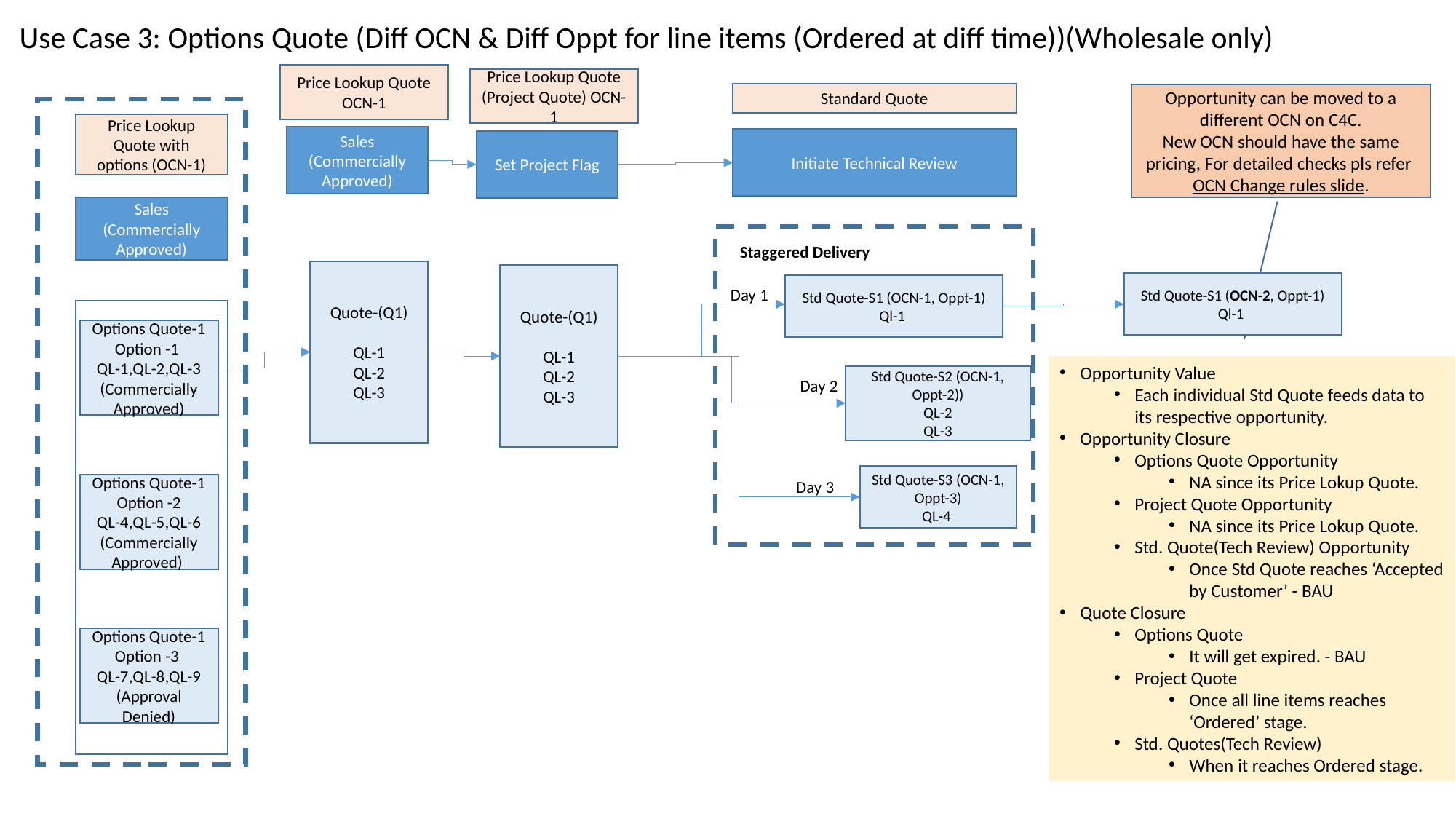

# Use Case 3: Options Quote (Diff OCN & Diff Oppt for line items (Ordered at diff time))(Wholesale only)
Price Lookup Quote OCN-1
Price Lookup Quote (Project Quote) OCN-1
Standard Quote
Opportunity can be moved to a different OCN on C4C.
New OCN should have the same pricing, For detailed checks pls refer OCN Change rules slide.

Price Lookup Quote with options (OCN-1)
Sales
(Commercially Approved)
Initiate Technical Review
Set Project Flag
Sales
(Commercially Approved)

Staggered Delivery
Quote-(Q1)

QL-1
QL-2
QL-3
Quote-(Q1)

QL-1
QL-2
QL-3
Std Quote-S1 (OCN-2, Oppt-1)
Ql-1
Std Quote-S1 (OCN-1, Oppt-1)
Ql-1
Day 1

Options Quote-1
Option -1
QL-1,QL-2,QL-3
(Commercially Approved)
Opportunity Value
Each individual Std Quote feeds data to its respective opportunity.
Opportunity Closure
Options Quote Opportunity
NA since its Price Lokup Quote.
Project Quote Opportunity
NA since its Price Lokup Quote.
Std. Quote(Tech Review) Opportunity
Once Std Quote reaches ‘Accepted by Customer’ - BAU
Quote Closure
Options Quote
It will get expired. - BAU
Project Quote
Once all line items reaches ‘Ordered’ stage.
Std. Quotes(Tech Review)
When it reaches Ordered stage.
Std Quote-S2 (OCN-1, Oppt-2))
QL-2
 QL-3
Day 2
Std Quote-S3 (OCN-1, Oppt-3)
QL-4
Day 3
Options Quote-1
Option -2
QL-4,QL-5,QL-6
(Commercially Approved)
Options Quote-1
Option -3
QL-7,QL-8,QL-9
(Approval Denied)